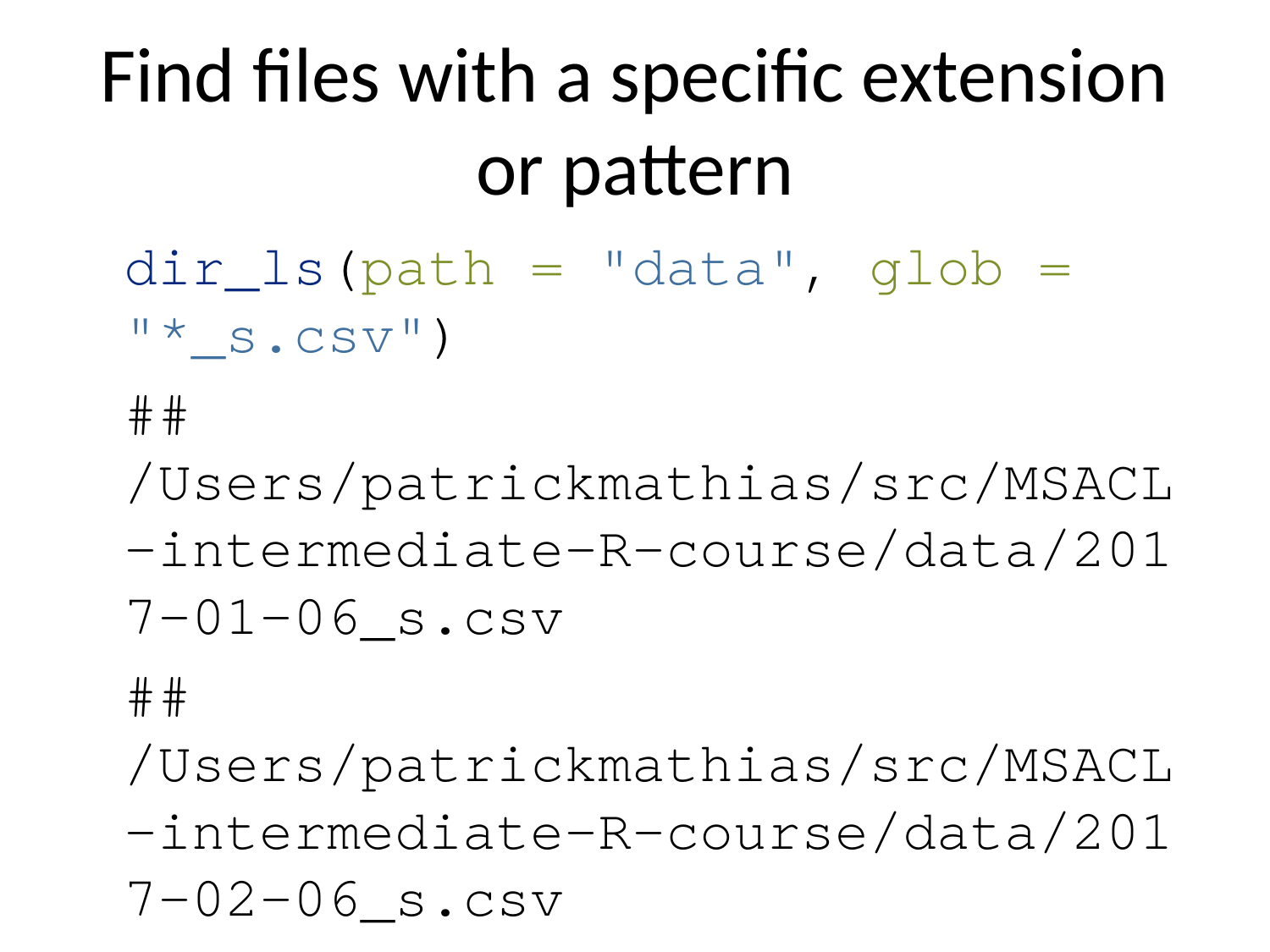

# Find files with a specific extension or pattern
dir_ls(path = "data", glob = "*_s.csv")
## /Users/patrickmathias/src/MSACL-intermediate-R-course/data/2017-01-06_s.csv
## /Users/patrickmathias/src/MSACL-intermediate-R-course/data/2017-02-06_s.csv
## /Users/patrickmathias/src/MSACL-intermediate-R-course/data/2017-03-09_s.csv
## /Users/patrickmathias/src/MSACL-intermediate-R-course/data/2017-04-08_s.csv
## /Users/patrickmathias/src/MSACL-intermediate-R-course/data/2017-05-09_s.csv
## /Users/patrickmathias/src/MSACL-intermediate-R-course/data/2017-06-08_s.csv